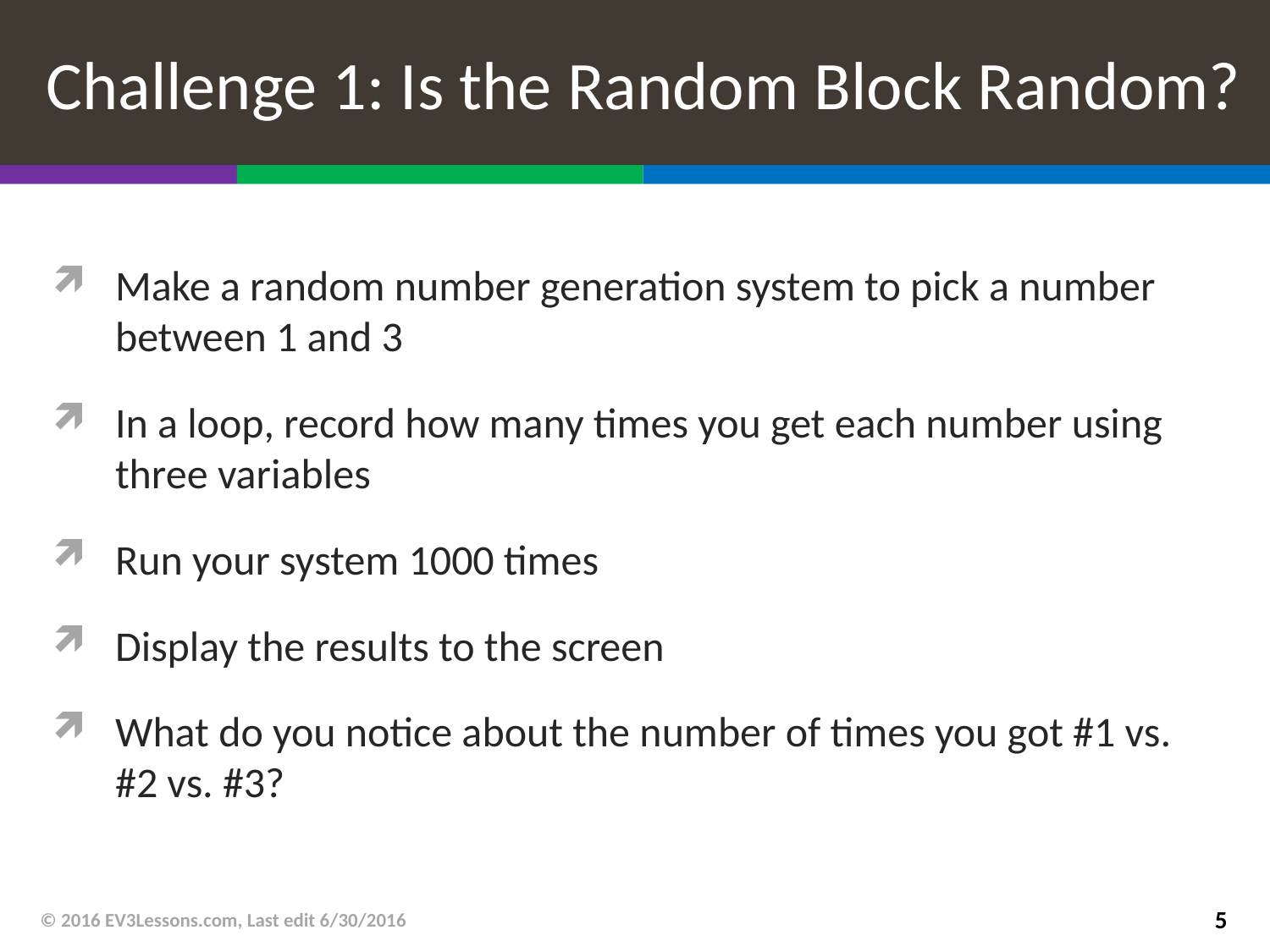

# Challenge 1: Is the Random Block Random?
Make a random number generation system to pick a number between 1 and 3
In a loop, record how many times you get each number using three variables
Run your system 1000 times
Display the results to the screen
What do you notice about the number of times you got #1 vs. #2 vs. #3?
© 2016 EV3Lessons.com, Last edit 6/30/2016
5